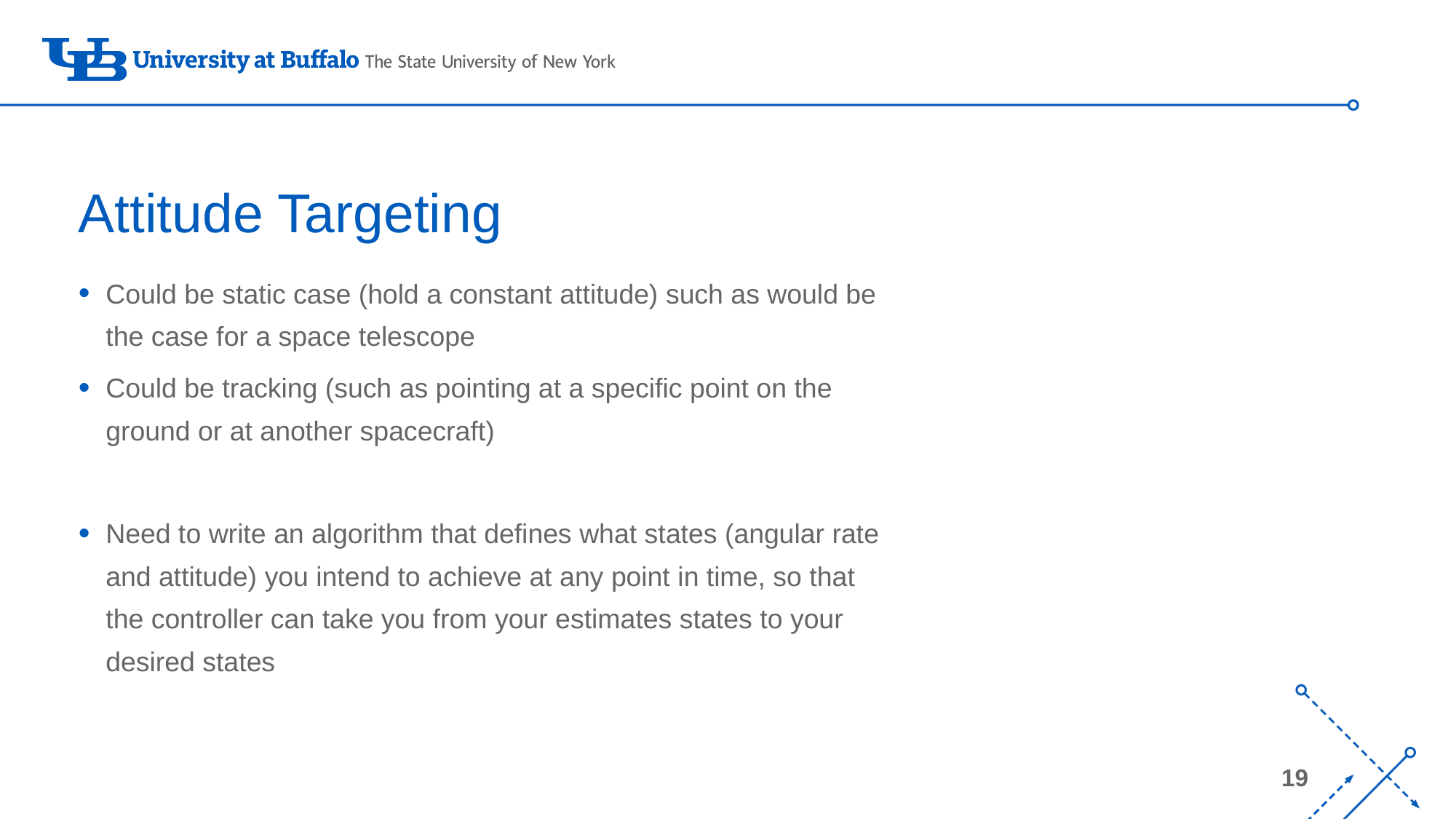

# Attitude Targeting
Could be static case (hold a constant attitude) such as would be the case for a space telescope
Could be tracking (such as pointing at a specific point on the ground or at another spacecraft)

Need to write an algorithm that defines what states (angular rate and attitude) you intend to achieve at any point in time, so that the controller can take you from your estimates states to your desired states